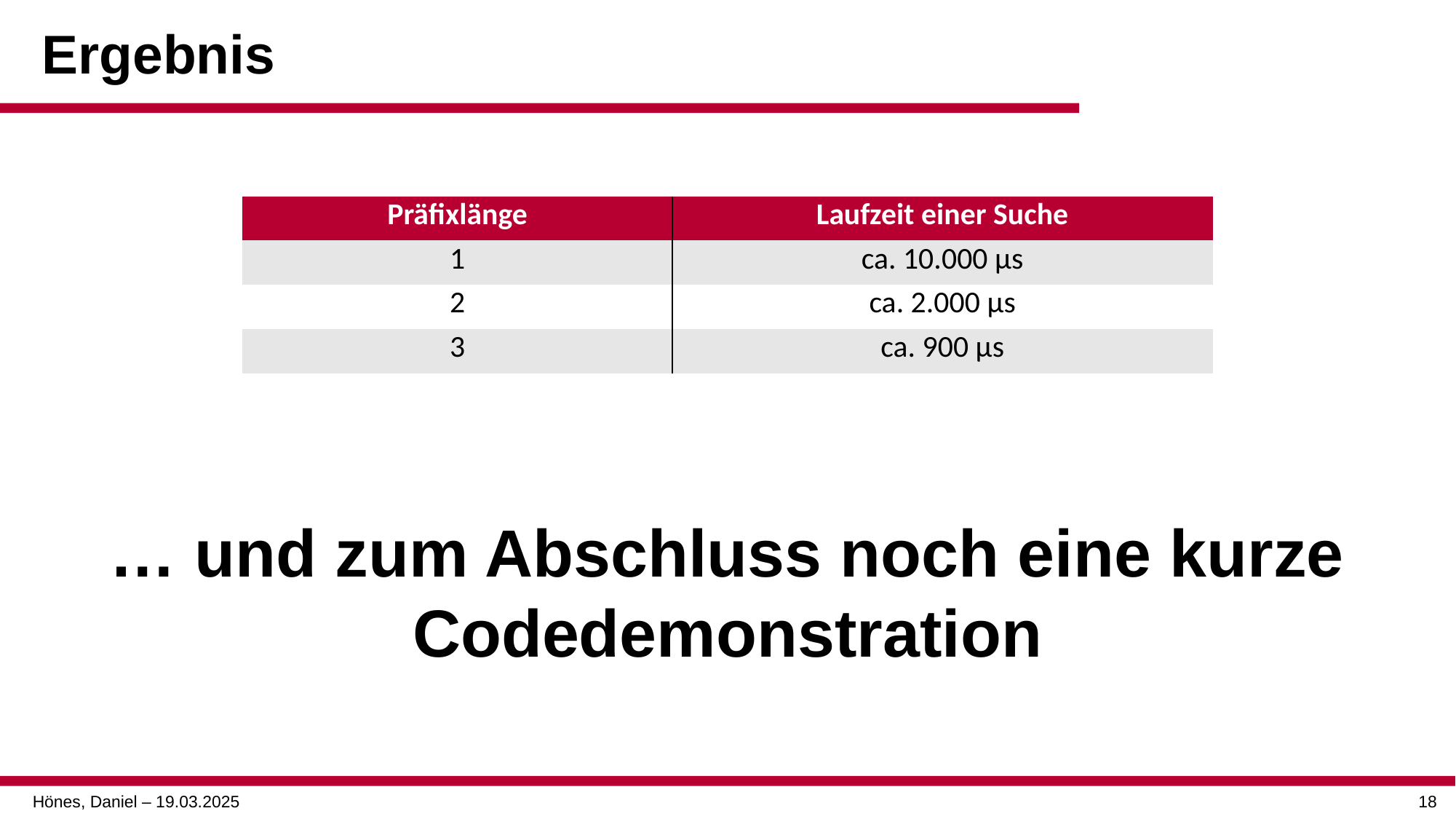

# Ergebnis

| Präfixlänge | Laufzeit einer Suche |
| --- | --- |
| 1 | ca. 10.000 μs |
| 2 | ca. 2.000 μs |
| 3 | ca. 900 μs |
… und zum Abschluss noch eine kurze Codedemonstration

18
Hönes, Daniel – 19.03.2025